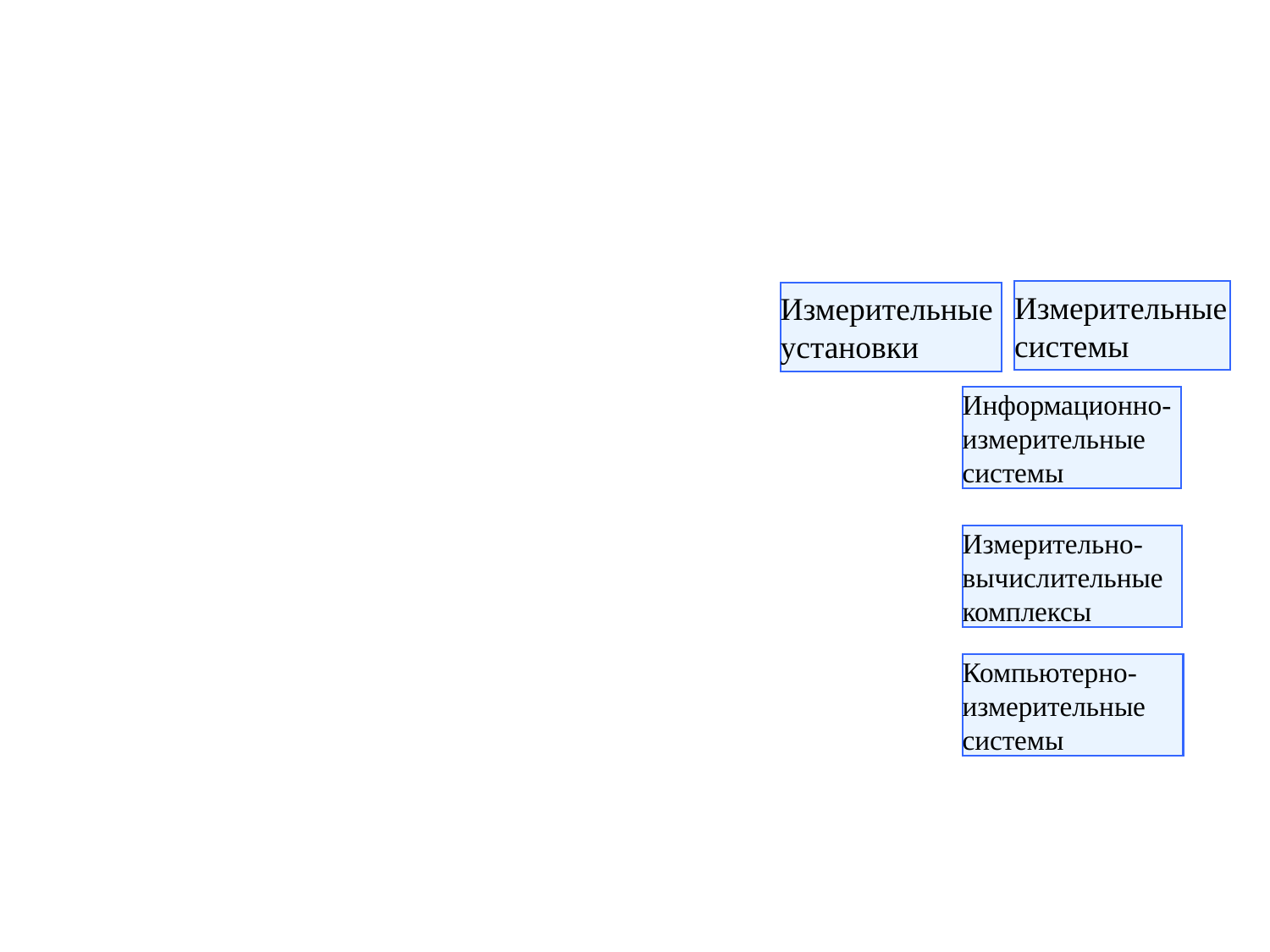

Измерительные системы
Измерительные установки
Информационно-
измерительные системы
Измерительно-
вычислительные комплексы
Компьютерно-
измерительные системы